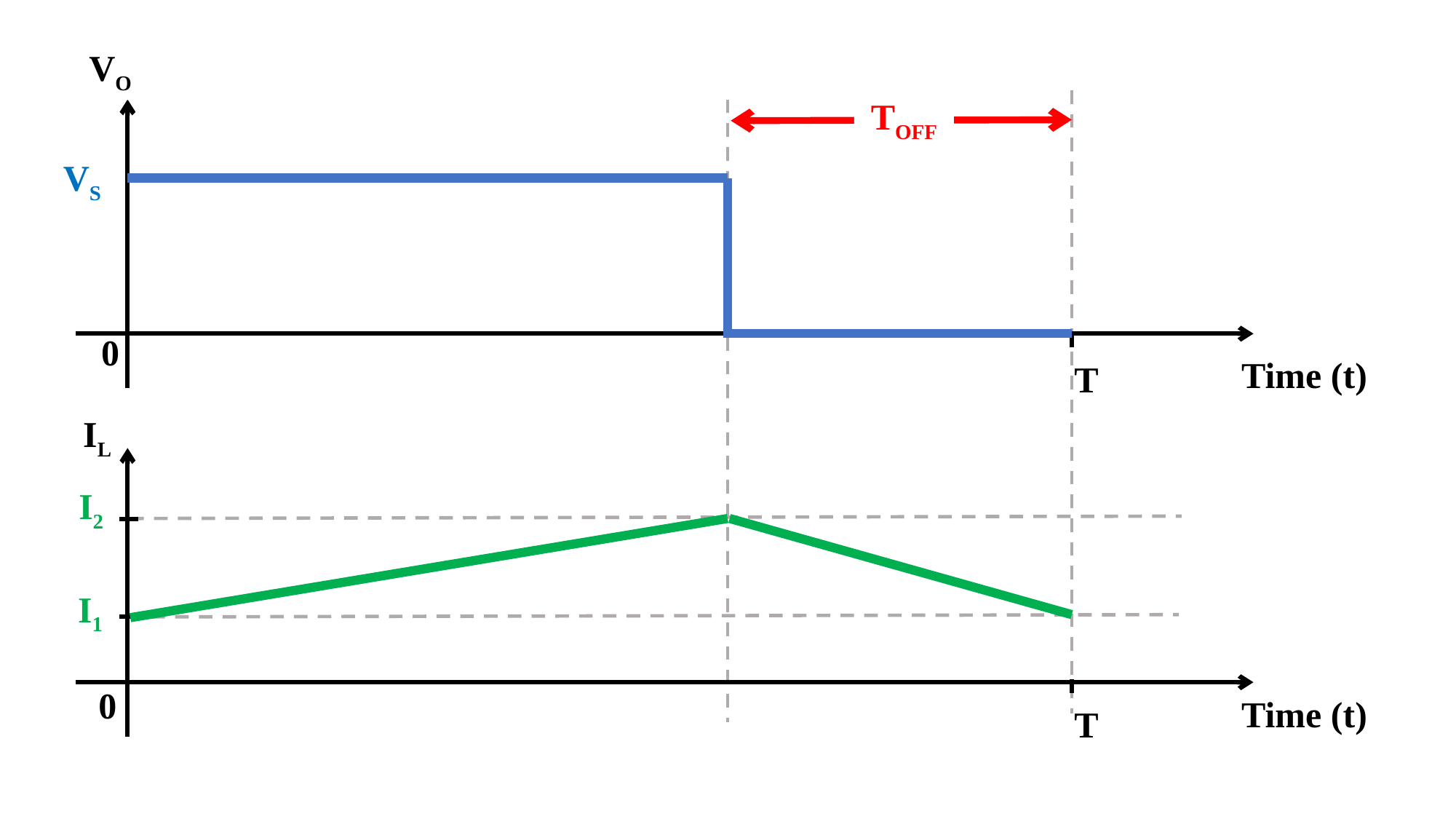

VO
TOFF
VS
0
T
Time (t)
IL
I2
I1
0
T
Time (t)